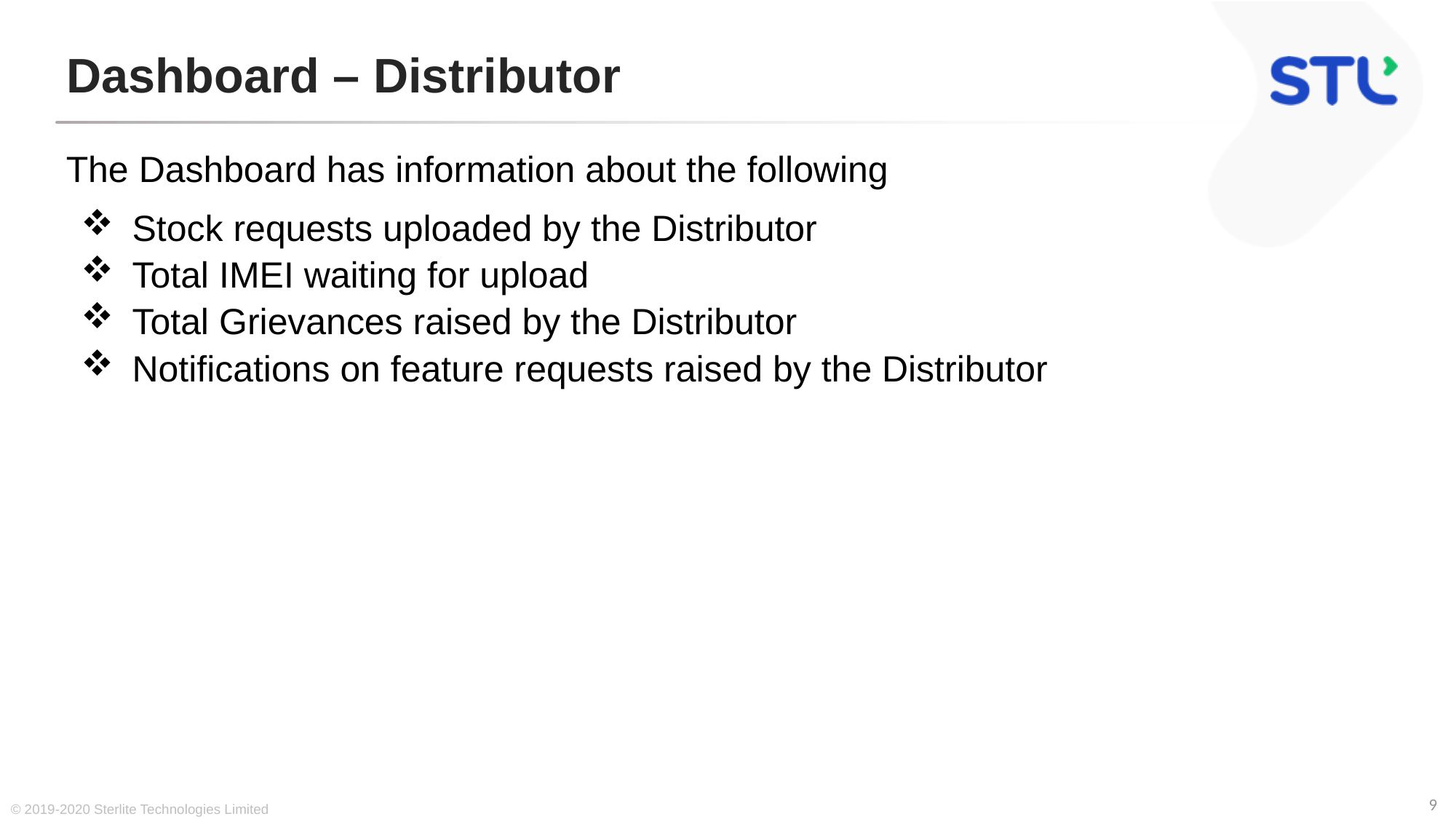

# Dashboard – Distributor
The Dashboard has information about the following
 Stock requests uploaded by the Distributor
 Total IMEI waiting for upload
 Total Grievances raised by the Distributor
 Notifications on feature requests raised by the Distributor
© 2019-2020 Sterlite Technologies Limited
9